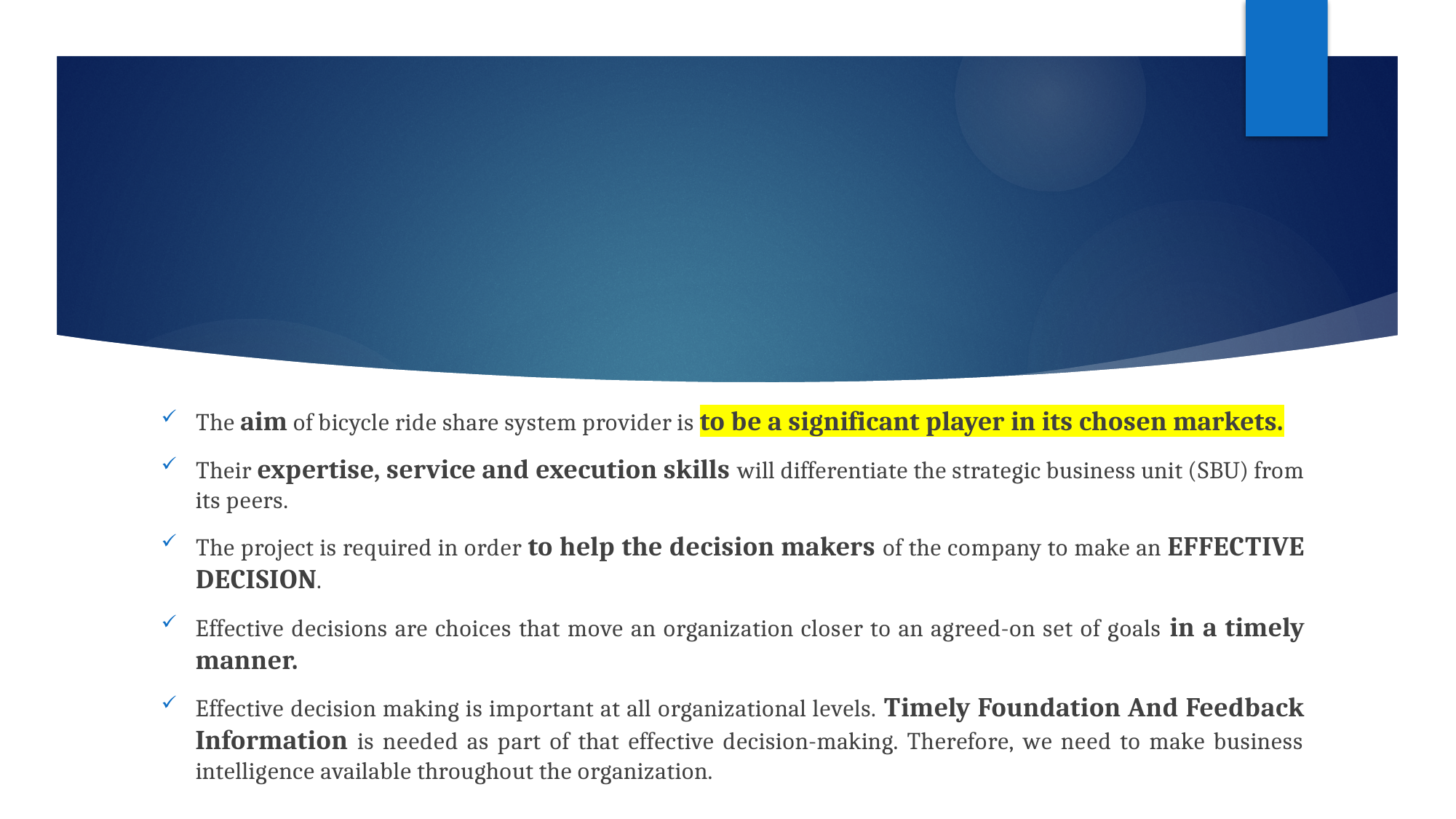

#

The aim of bicycle ride share system provider is to be a significant player in its chosen markets.
Their expertise, service and execution skills will differentiate the strategic business unit (SBU) from its peers.
The project is required in order to help the decision makers of the company to make an EFFECTIVE DECISION.
Effective decisions are choices that move an organization closer to an agreed-on set of goals in a timely manner.
Effective decision making is important at all organizational levels. Timely Foundation And Feedback Information is needed as part of that effective decision-making. Therefore, we need to make business intelligence available throughout the organization.